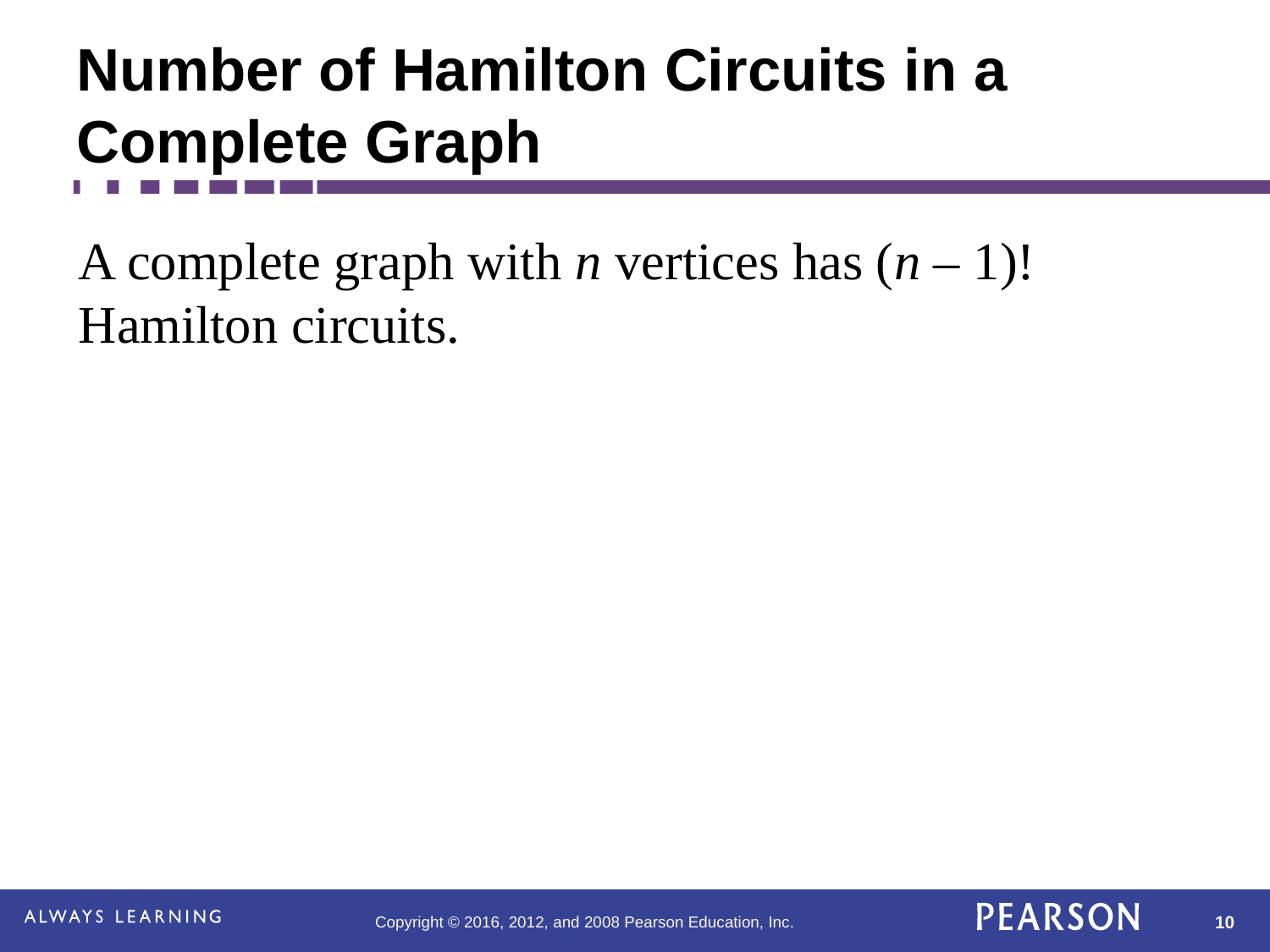

# Number of Hamilton Circuits in a Complete Graph
A complete graph with n vertices has (n – 1)! Hamilton circuits.